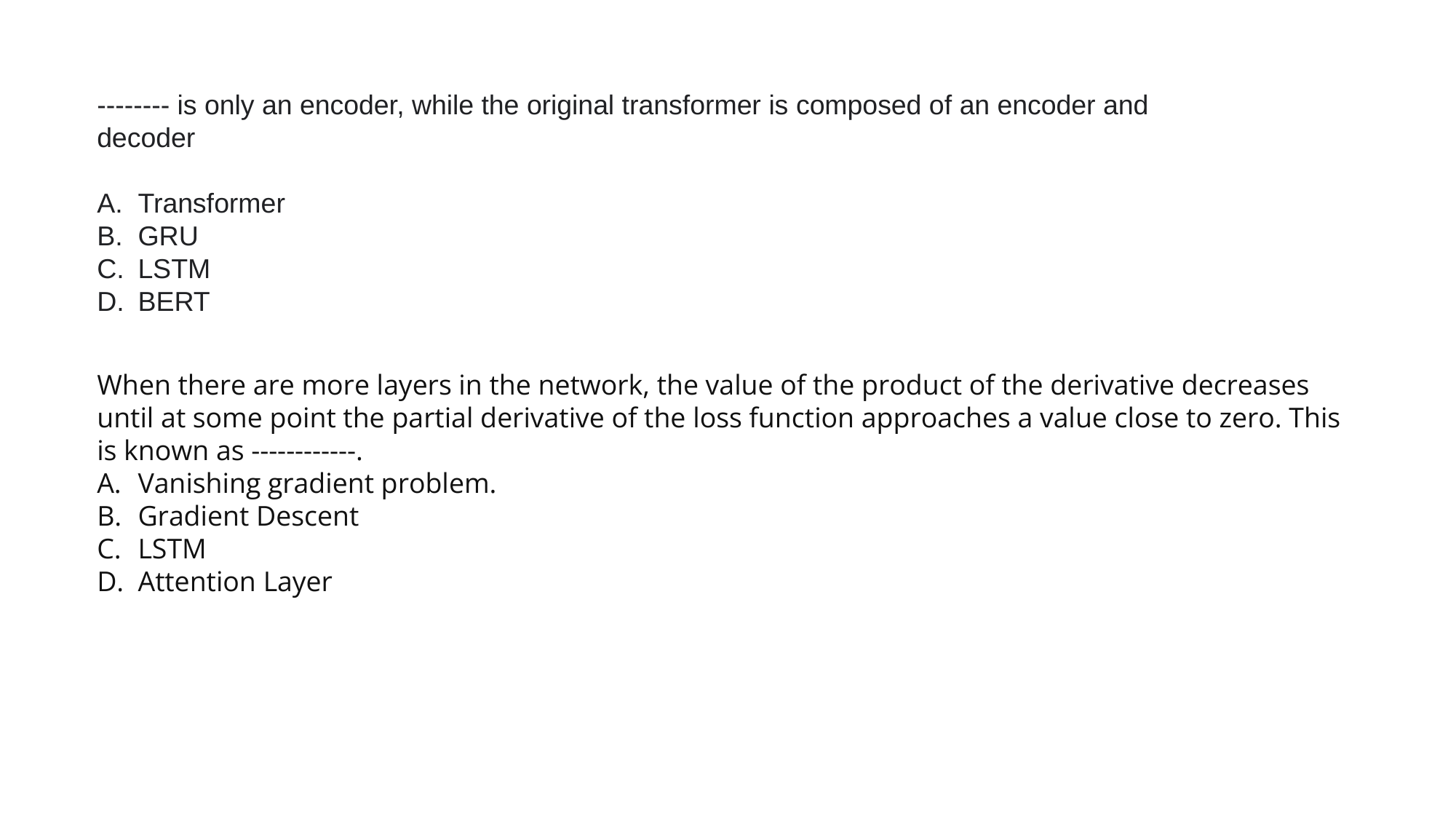

-------- is only an encoder, while the original transformer is composed of an encoder and decoder

Transformer
GRU
LSTM
BERT
When there are more layers in the network, the value of the product of the derivative decreases until at some point the partial derivative of the loss function approaches a value close to zero. This is known as ------------.
Vanishing gradient problem.
Gradient Descent
LSTM
Attention Layer